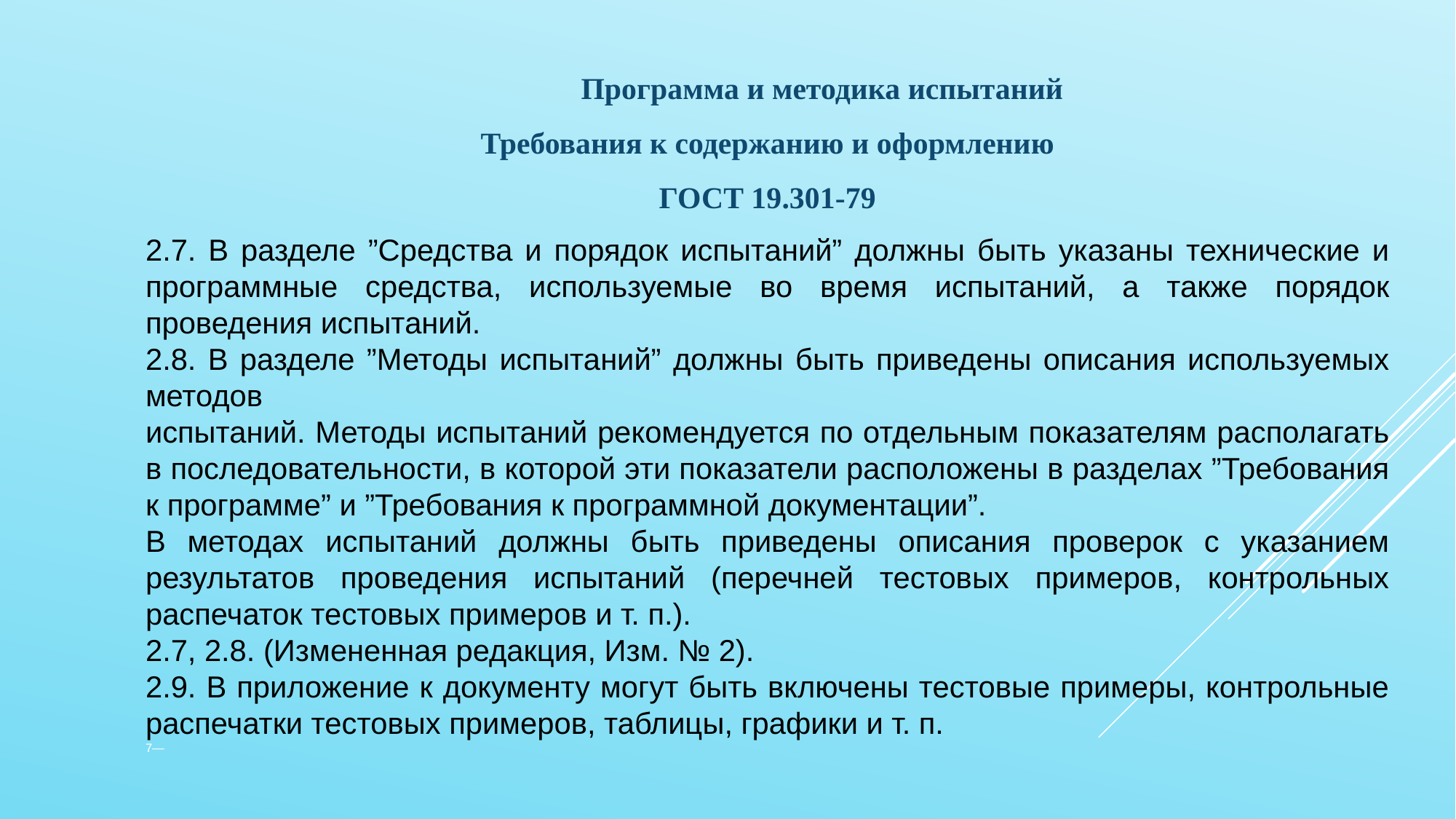

Программа и методика испытаний
Требования к содержанию и оформлению
 ГОСТ 19.301-79
2.7. В разделе ”Средства и порядок испытаний” должны быть указаны технические и программные средства, используемые во время испытаний, а также порядок проведения испытаний.
2.8. В разделе ”Методы испытаний” должны быть приведены описания используемых методов
испытаний. Методы испытаний рекомендуется по отдельным показателям располагать в последовательности, в которой эти показатели расположены в разделах ”Требования к программе” и ”Требования к программной документации”.
В методах испытаний должны быть приведены описания проверок с указанием результатов проведения испытаний (перечней тестовых примеров, контрольных распечаток тестовых примеров и т. п.).
2.7, 2.8. (Измененная редакция, Изм. № 2).
2.9. В приложение к документу могут быть включены тестовые примеры, контрольные распечатки тестовых примеров, таблицы, графики и т. п.
7—